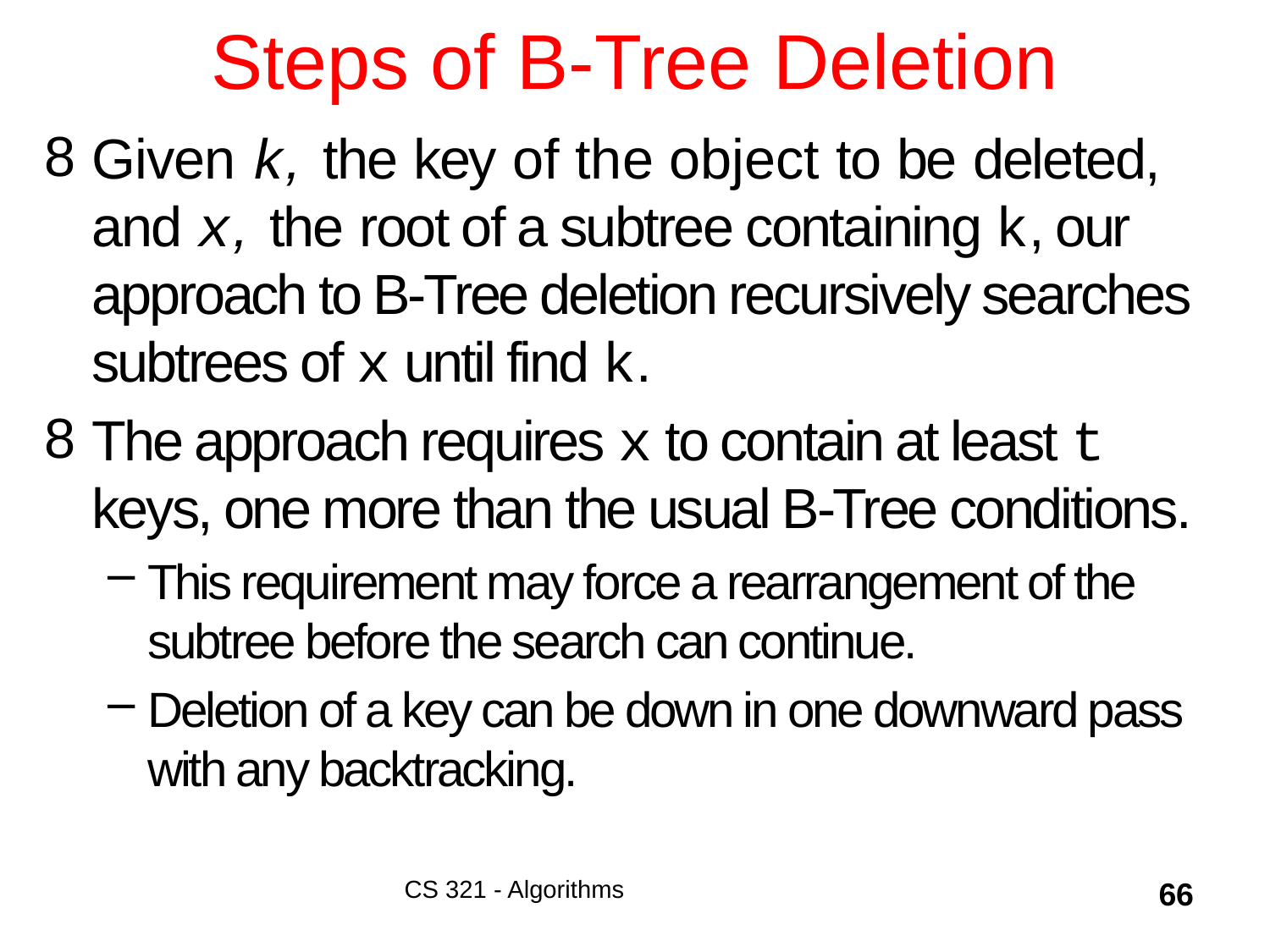

# Steps of B-Tree Deletion
Given k, the key of the object to be deleted, and x, the root of a subtree containing k, our approach to B-Tree deletion recursively searches subtrees of x until find k.
The approach requires x to contain at least t keys, one more than the usual B-Tree conditions.
This requirement may force a rearrangement of the subtree before the search can continue.
Deletion of a key can be down in one downward pass with any backtracking.
CS 321 - Algorithms
66